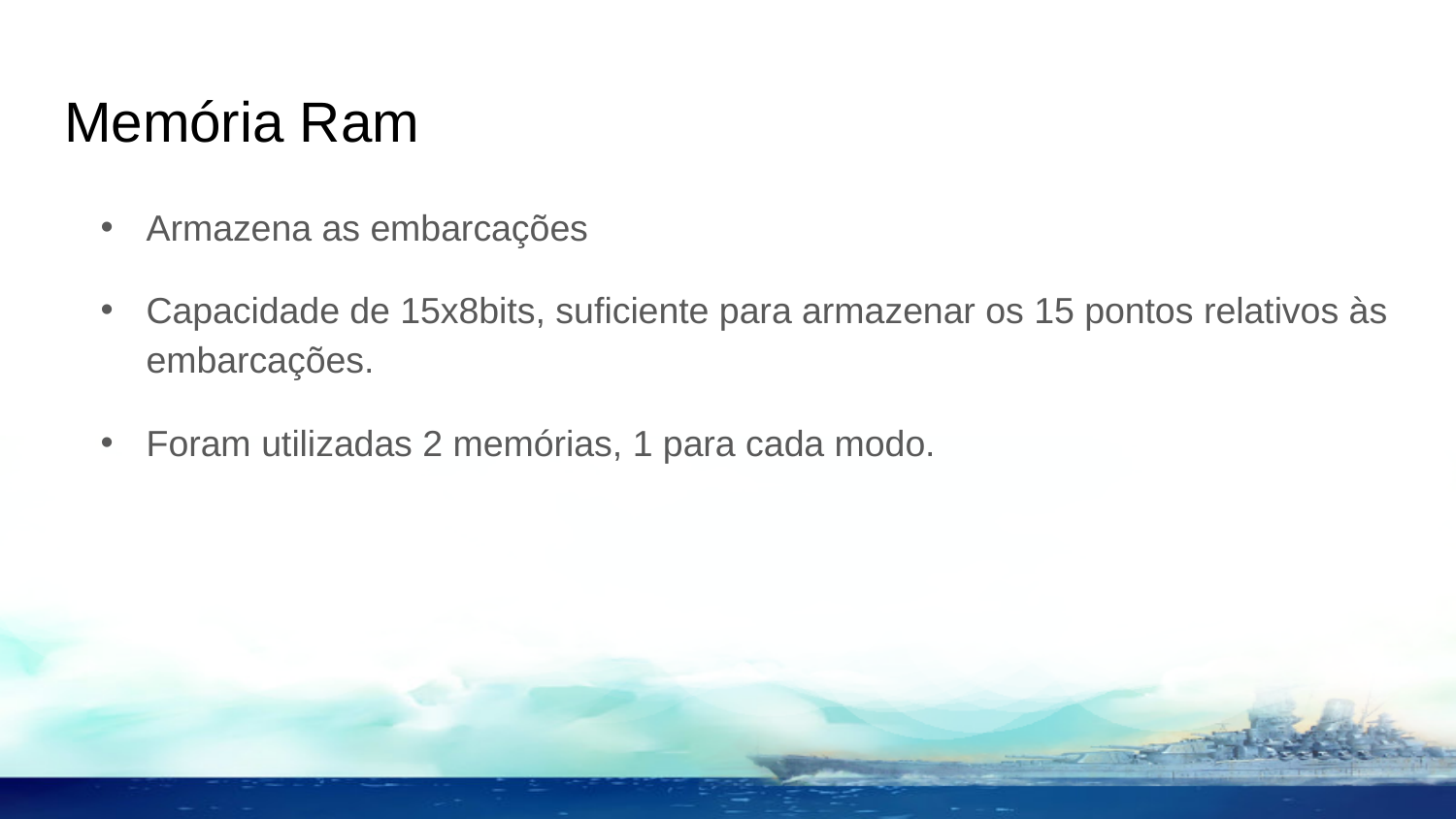

# Memória Ram
Armazena as embarcações
Capacidade de 15x8bits, suficiente para armazenar os 15 pontos relativos às embarcações.
Foram utilizadas 2 memórias, 1 para cada modo.